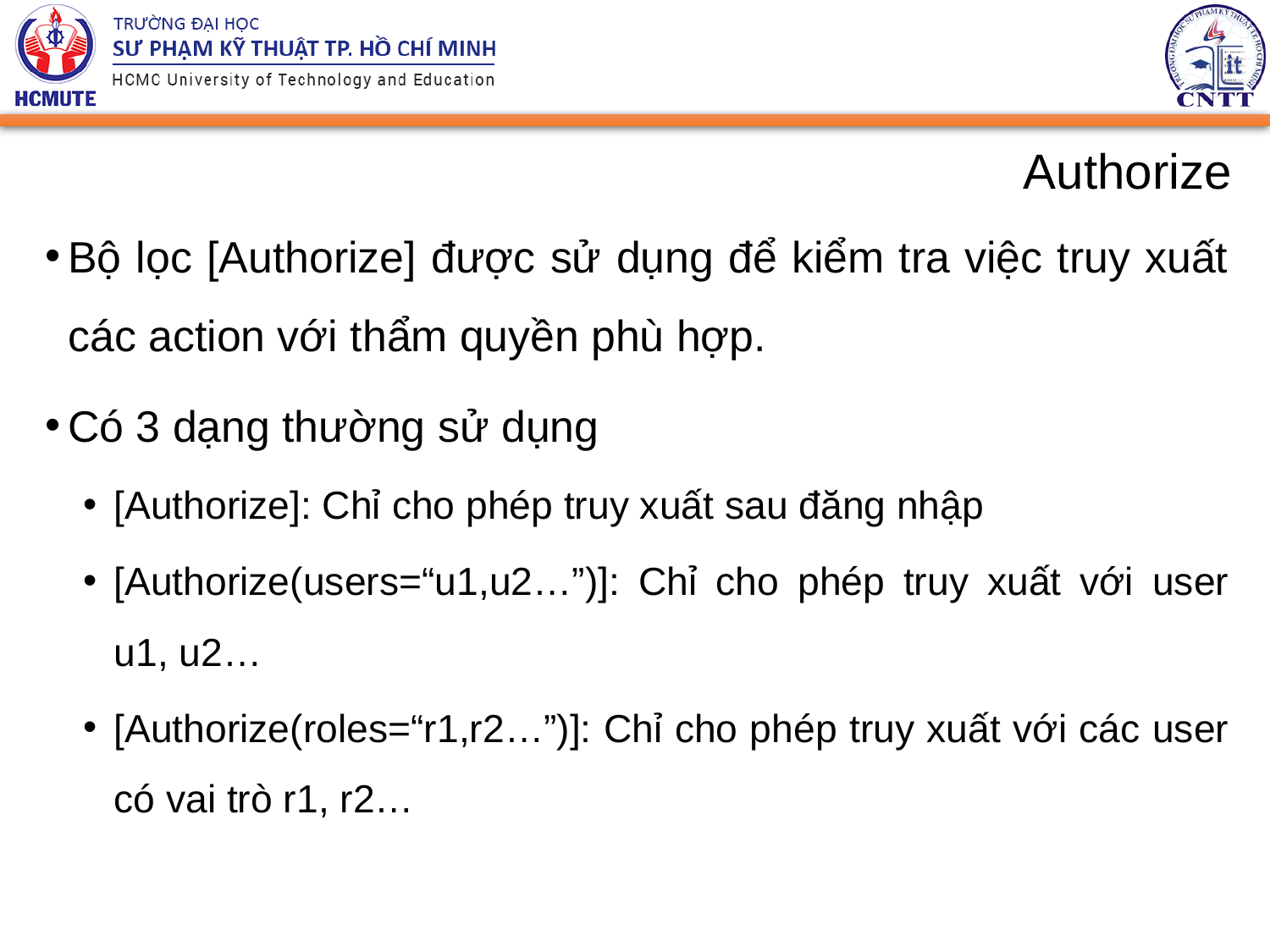

# Authorize
Bộ lọc [Authorize] được sử dụng để kiểm tra việc truy xuất các action với thẩm quyền phù hợp.
Có 3 dạng thường sử dụng
[Authorize]: Chỉ cho phép truy xuất sau đăng nhập
[Authorize(users=“u1,u2…”)]: Chỉ cho phép truy xuất với user u1, u2…
[Authorize(roles=“r1,r2…”)]: Chỉ cho phép truy xuất với các user có vai trò r1, r2…